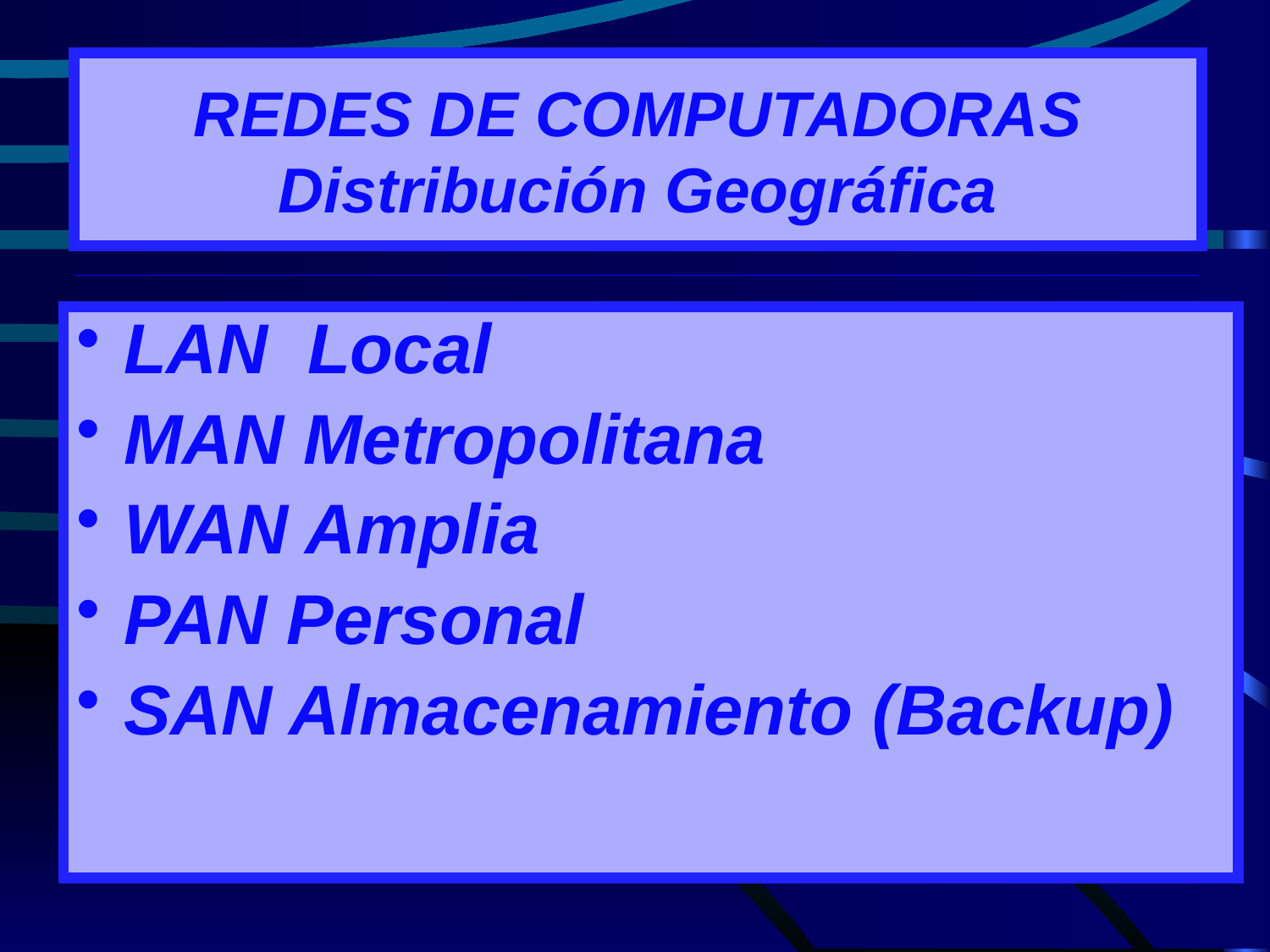

# REDES DE COMPUTADORAS Distribución Geográfica

LAN  Local
MAN Metropolitana
WAN Amplia
PAN Personal
SAN Almacenamiento (Backup)